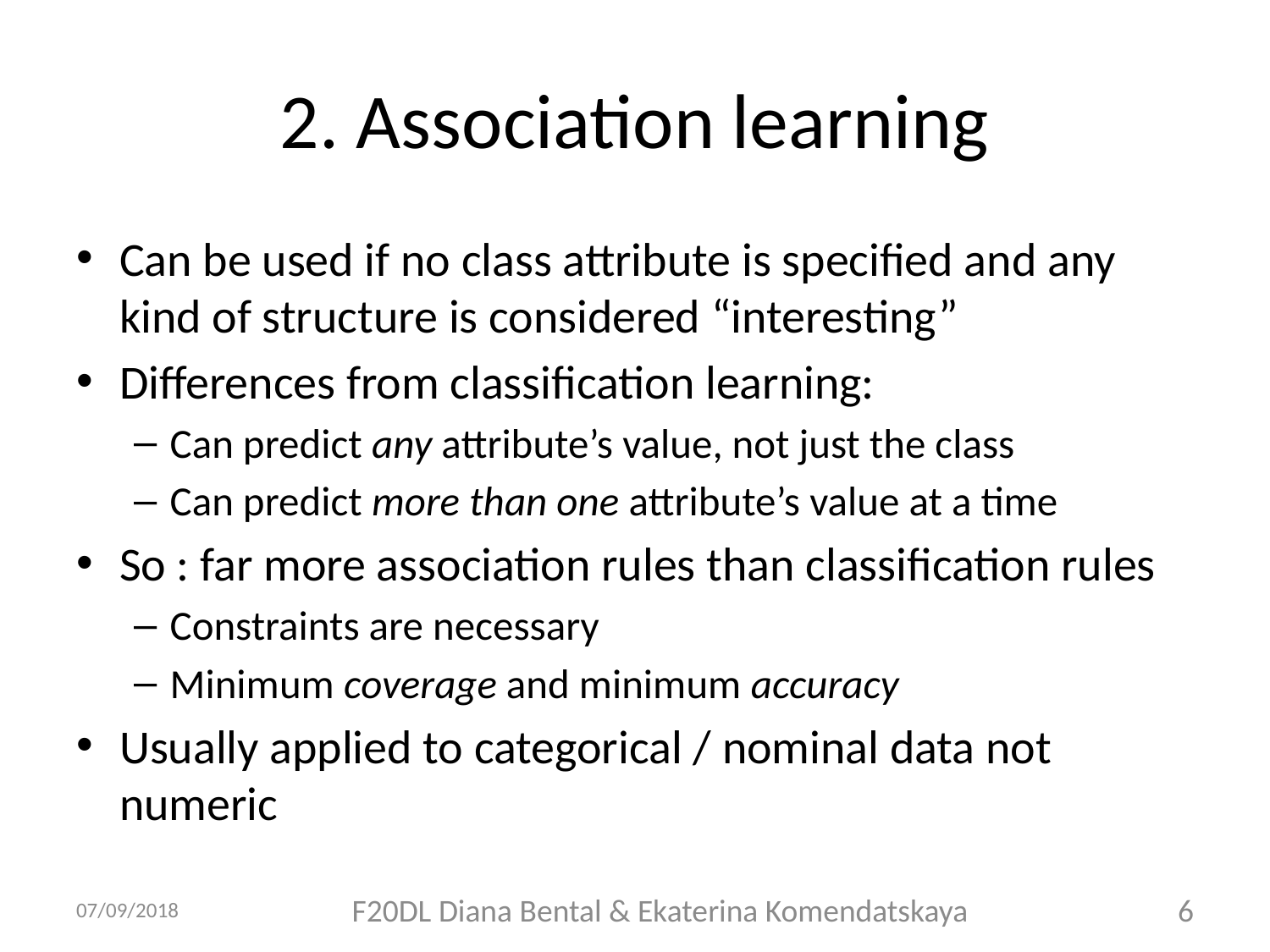

# 2. Association learning
Can be used if no class attribute is specified and any kind of structure is considered “interesting”
Differences from classification learning:
Can predict any attribute’s value, not just the class
Can predict more than one attribute’s value at a time
So : far more association rules than classification rules
Constraints are necessary
Minimum coverage and minimum accuracy
Usually applied to categorical / nominal data not numeric

07/09/2018
F20DL Diana Bental & Ekaterina Komendatskaya
6